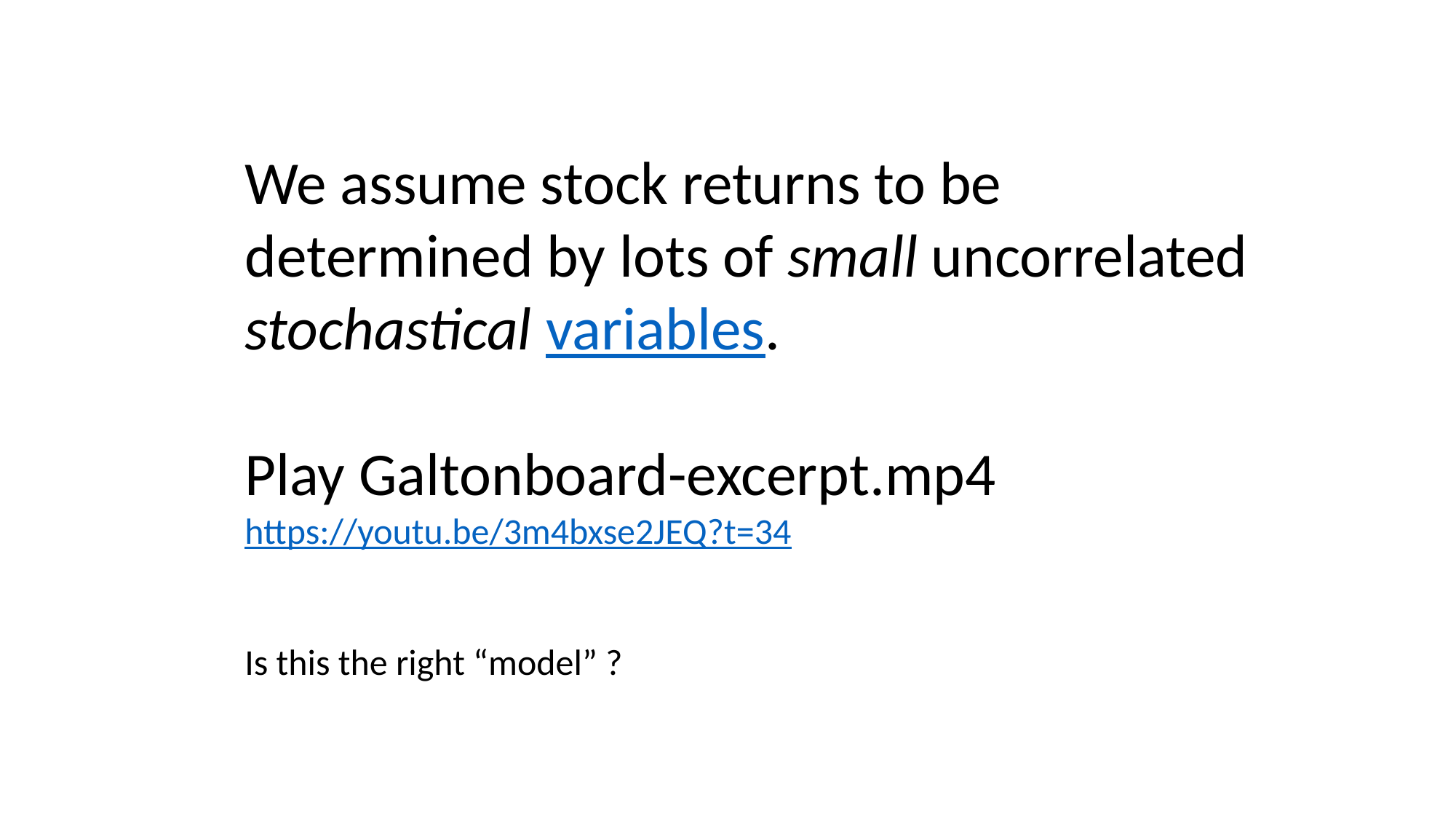

We assume stock returns to be determined by lots of small uncorrelated stochastical variables.
Play Galtonboard-excerpt.mp4
https://youtu.be/3m4bxse2JEQ?t=34

Is this the right “model” ?